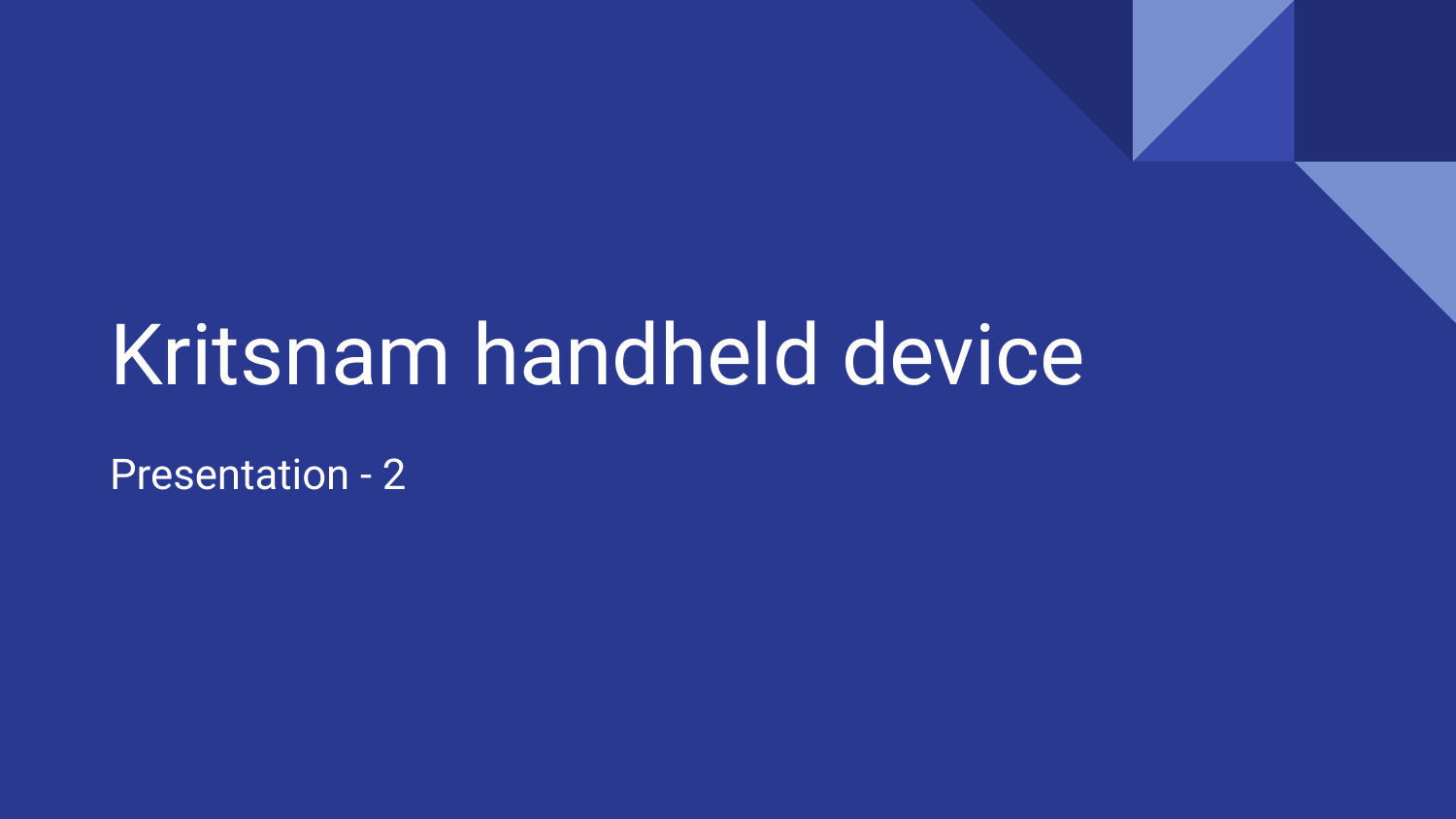

# Kritsnam handheld device
Presentation - 2